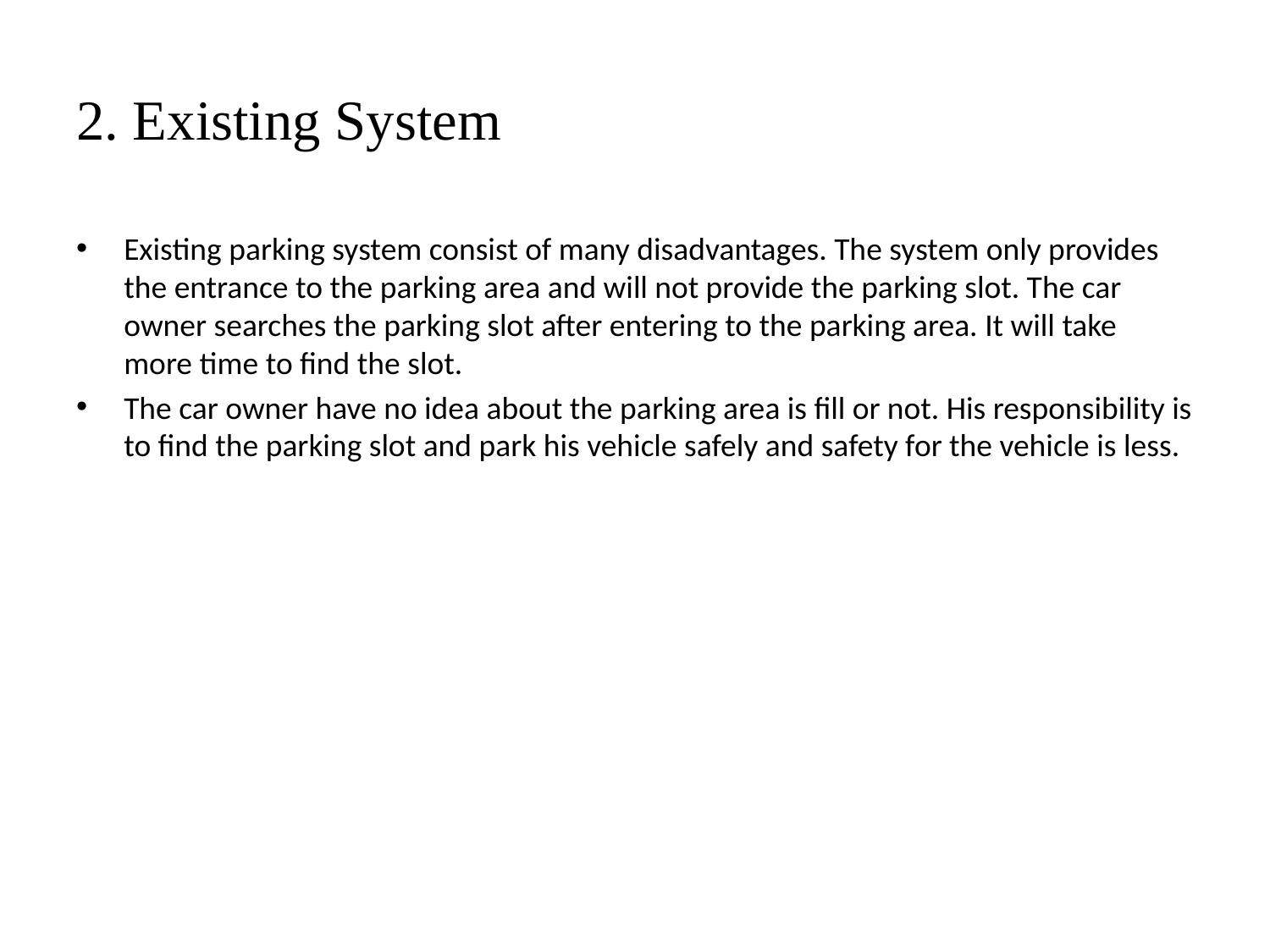

# 2. Existing System
Existing parking system consist of many disadvantages. The system only provides the entrance to the parking area and will not provide the parking slot. The car owner searches the parking slot after entering to the parking area. It will take more time to find the slot.
The car owner have no idea about the parking area is fill or not. His responsibility is to find the parking slot and park his vehicle safely and safety for the vehicle is less.